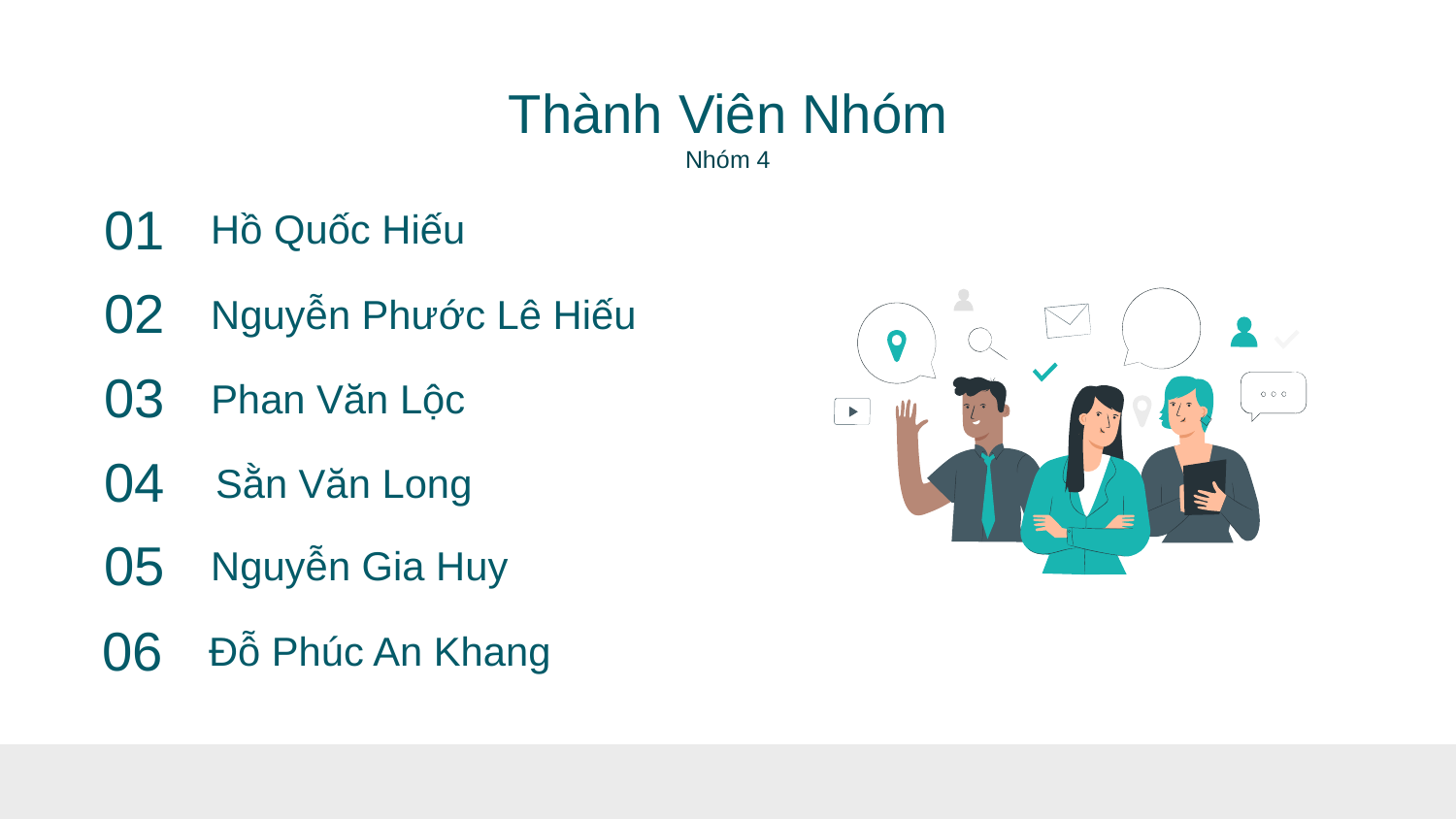

# Thành Viên Nhóm
Nhóm 4
01
Hồ Quốc Hiếu
02
Nguyễn Phước Lê Hiếu

03
Phan Văn Lộc
04
Sằn Văn Long
05
Nguyễn Gia Huy
06
Đỗ Phúc An Khang